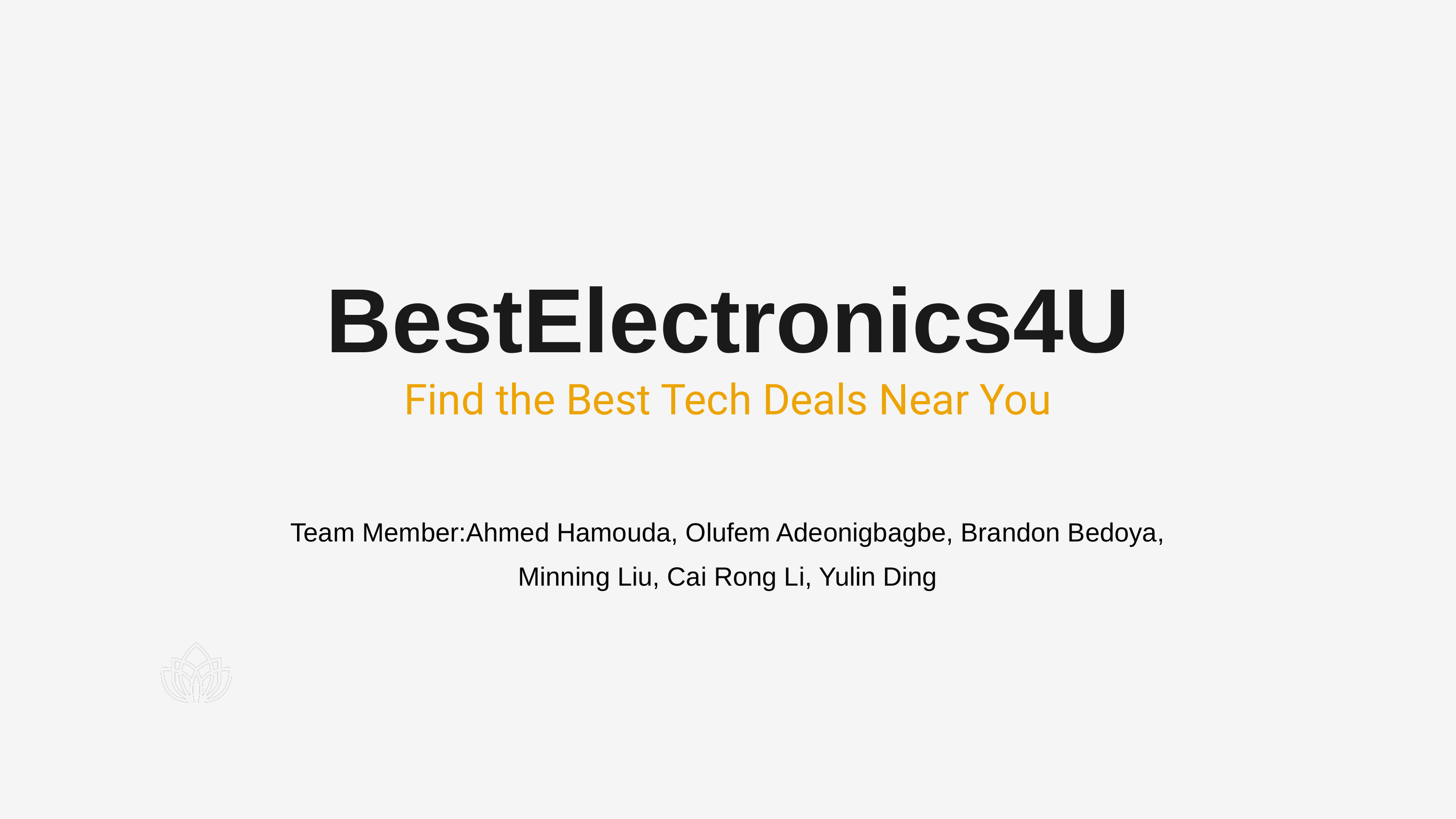

BestElectronics4U
Find the Best Tech Deals Near You
Team Member:Ahmed Hamouda, Olufem Adeonigbagbe, Brandon Bedoya, Minning Liu, Cai Rong Li, Yulin Ding

Fauget Inc.